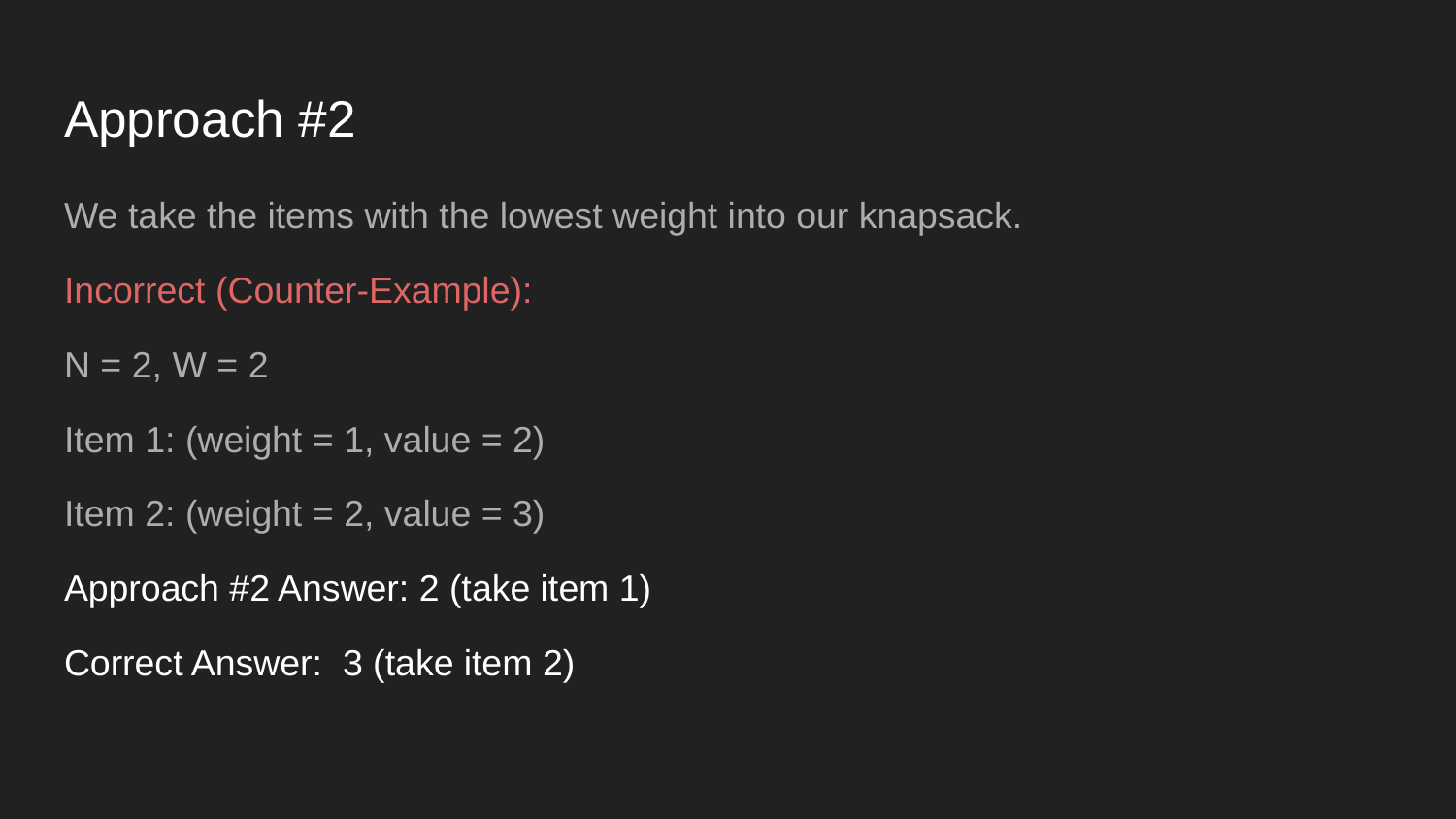

# Approach #2
We take the items with the lowest weight into our knapsack.
Incorrect (Counter-Example):
N = 2, W = 2
Item 1: (weight = 1, value = 2)
Item 2: (weight = 2, value = 3)
Approach #2 Answer: 2 (take item 1)
Correct Answer:  3 (take item 2)